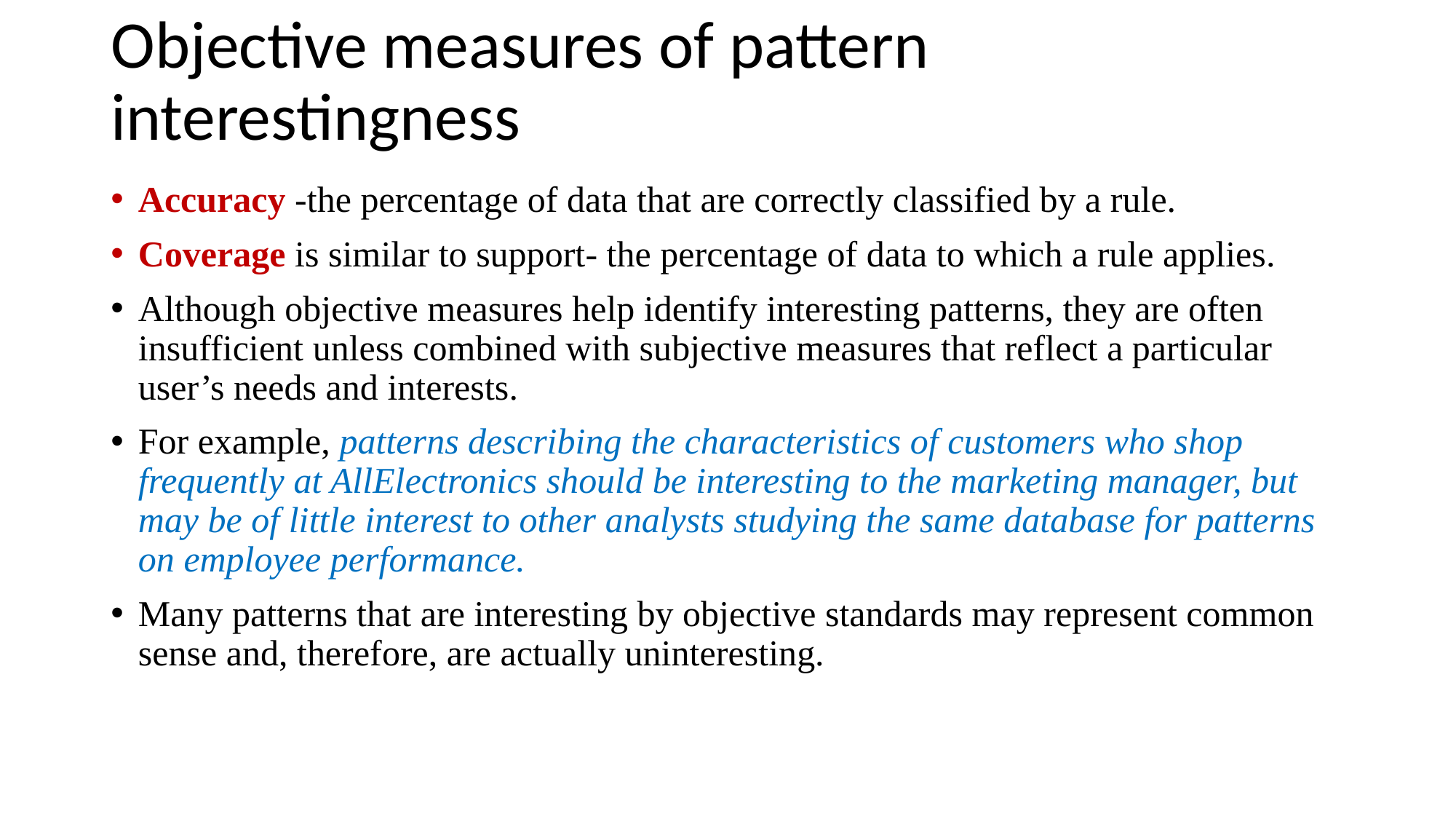

# Objective measures of pattern interestingness
Accuracy -the percentage of data that are correctly classified by a rule.
Coverage is similar to support- the percentage of data to which a rule applies.
Although objective measures help identify interesting patterns, they are often insufficient unless combined with subjective measures that reflect a particular user’s needs and interests.
For example, patterns describing the characteristics of customers who shop frequently at AllElectronics should be interesting to the marketing manager, but may be of little interest to other analysts studying the same database for patterns on employee performance.
Many patterns that are interesting by objective standards may represent common sense and, therefore, are actually uninteresting.